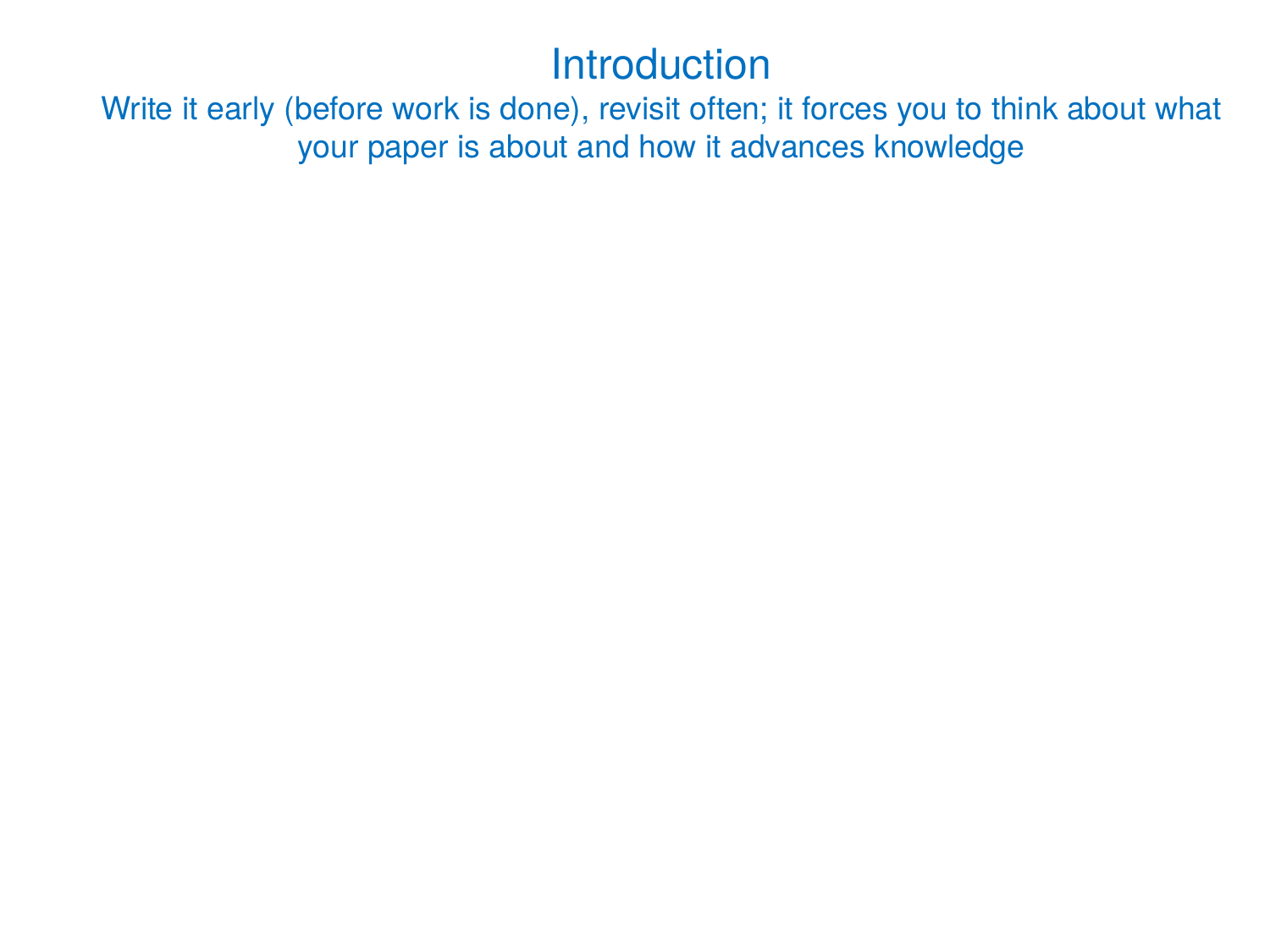

# Introduction Write it early (before work is done), revisit often; it forces you to think about what your paper is about and how it advances knowledge
Classical approach: begin with a mini-review and finish the intro by saying what your paper is about
Better (I think), more direct approach:
First paragraph: state succinctly the problem you’re addressing and why it’s important, in a way that can be appreciated by someone outside the field
At end of first paragraph or beginning of second: tell us in one sentence what your paper is about
Second and following paragraphs: now that you told us what your paper is about, give us the background information, what people have done before, etc. This has to cite all the relevant literature (use search engines)
Last paragraph: tell us how your work will go beyond what’s been done before and what your approach will be.
For a letter paper the intro should be no more than 1-2 paragraphs; just condense the framework above